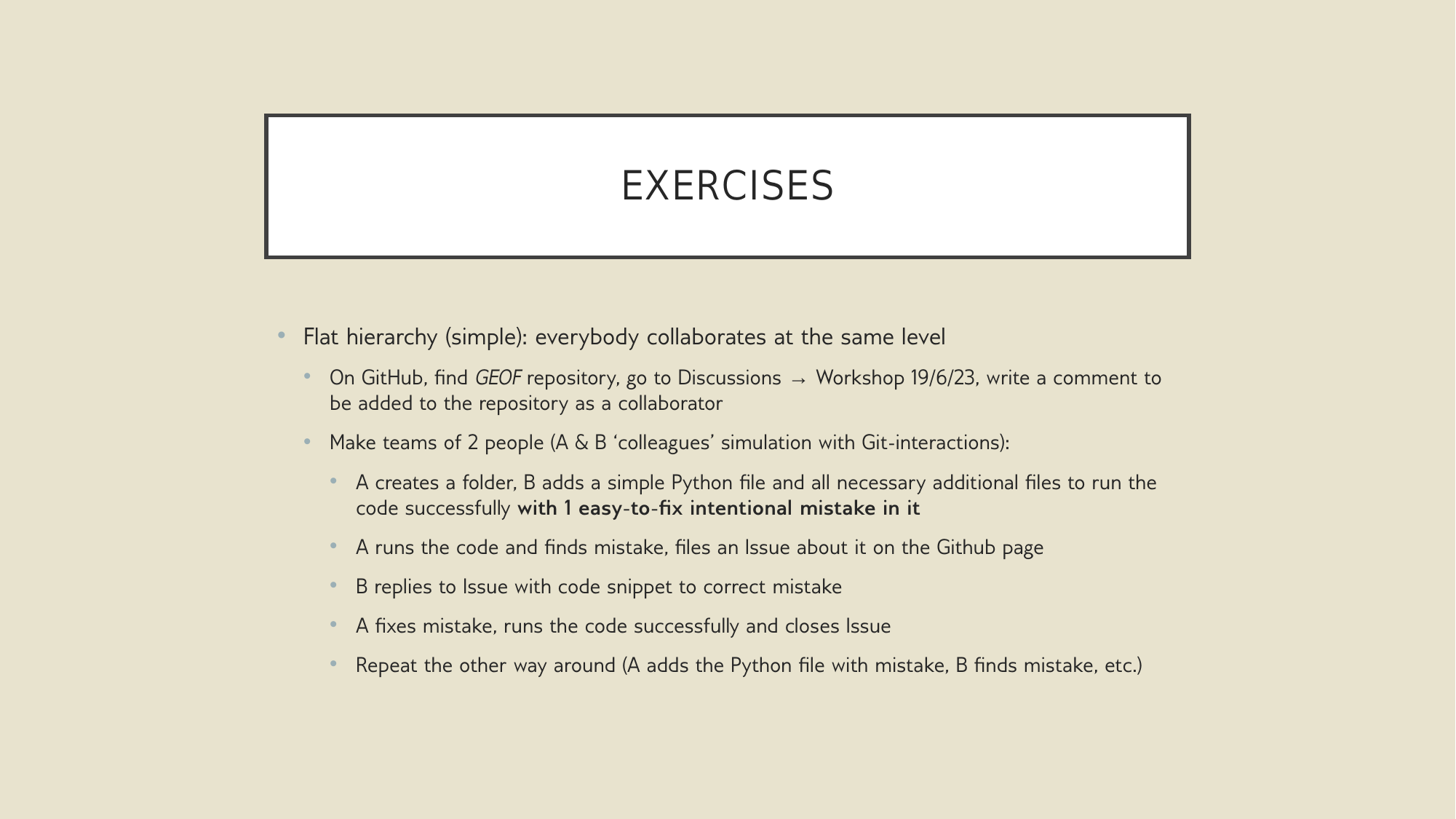

# Exercises
Flat hierarchy (simple): everybody collaborates at the same level
On GitHub, find GEOF repository, go to Discussions → Workshop 19/6/23, write a comment to be added to the repository as a collaborator
Make teams of 2 people (A & B ‘colleagues’ simulation with Git-interactions):
A creates a folder, B adds a simple Python file and all necessary additional files to run the code successfully with 1 easy-to-fix intentional mistake in it
A runs the code and finds mistake, files an Issue about it on the Github page
B replies to Issue with code snippet to correct mistake
A fixes mistake, runs the code successfully and closes Issue
Repeat the other way around (A adds the Python file with mistake, B finds mistake, etc.)